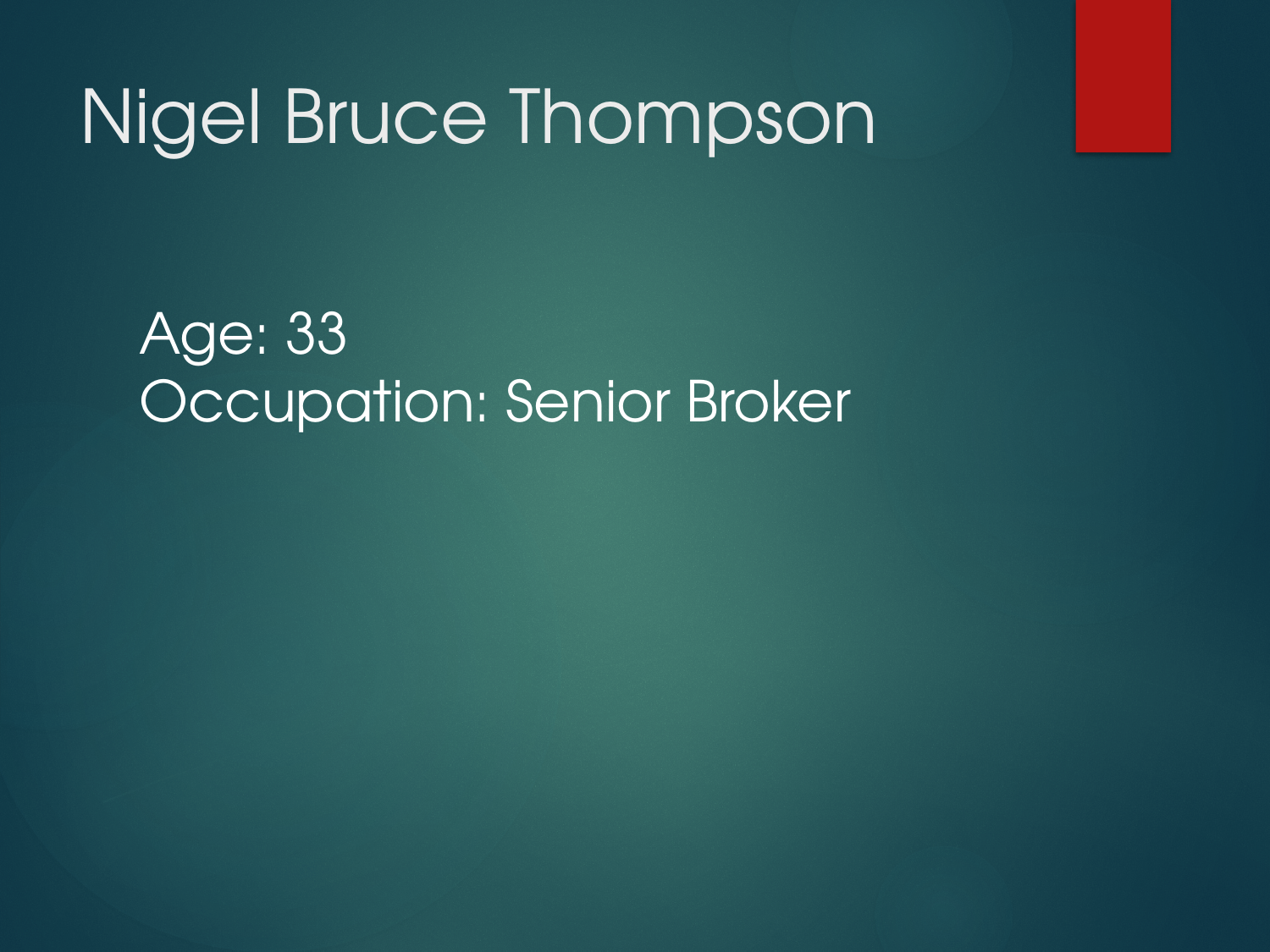

# Nigel Bruce Thompson

Age: 33
Occupation: Senior Broker